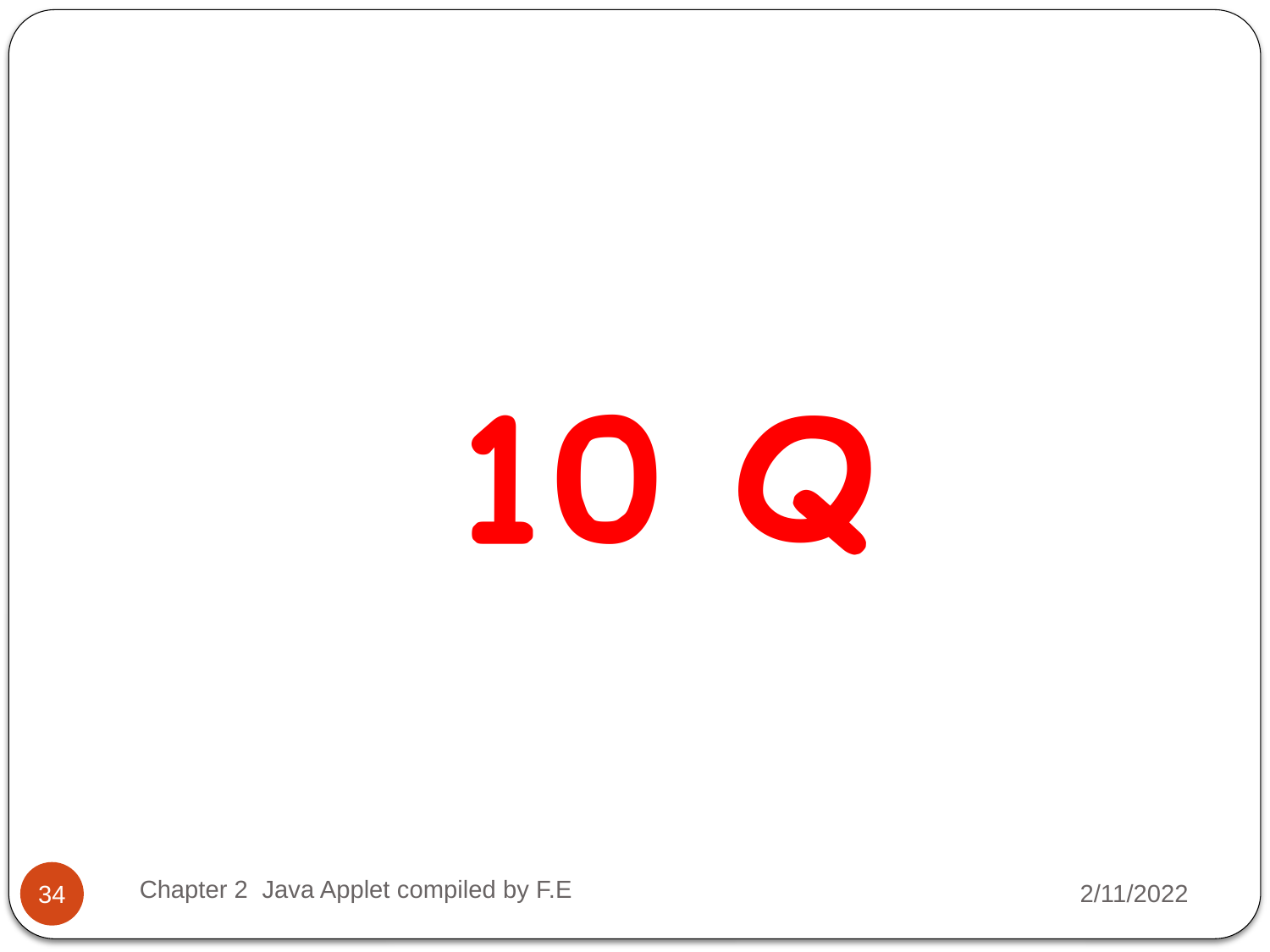

10 Q
Chapter 2  Java Applet compiled by F.E
2/11/2022
34